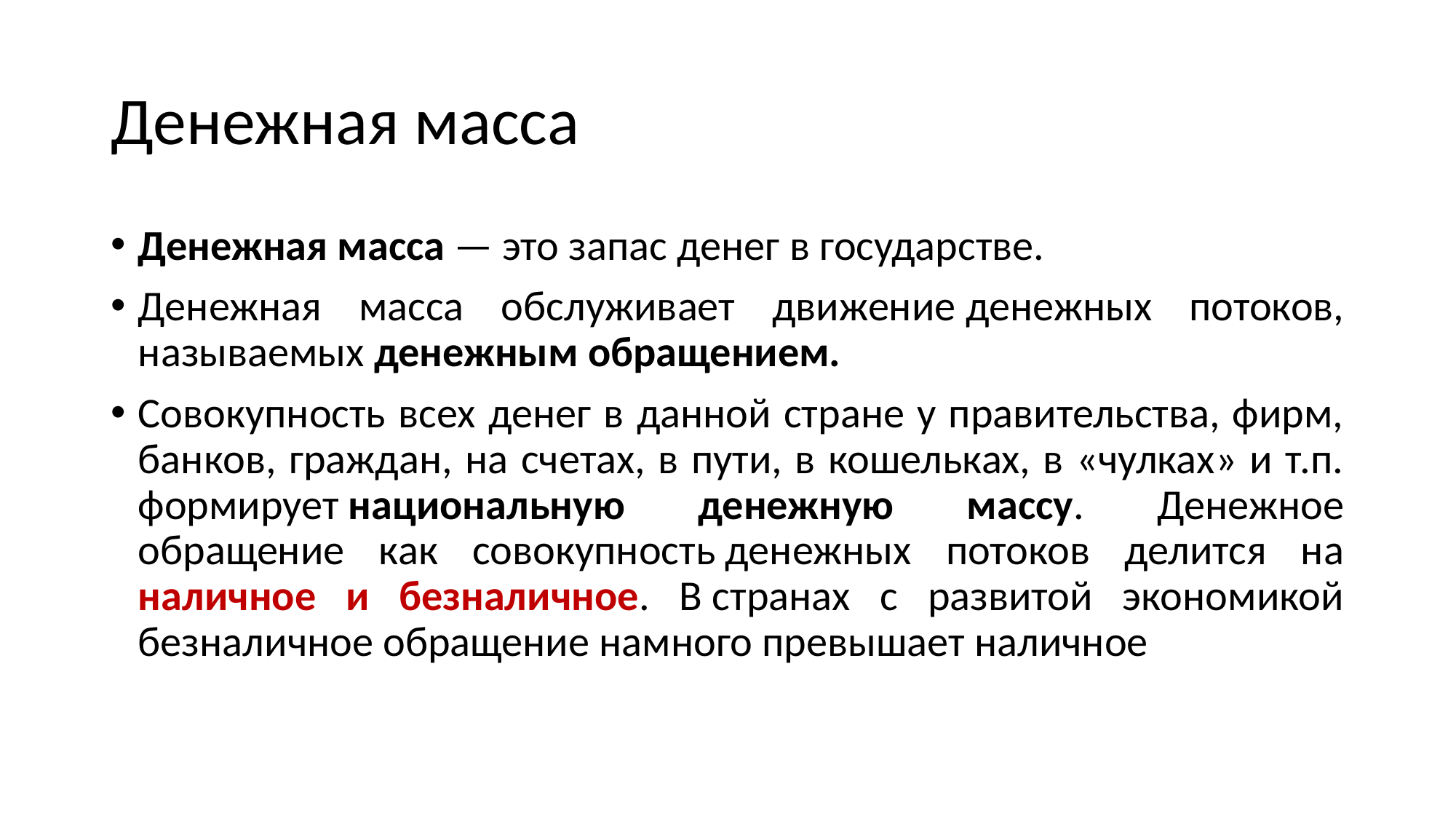

# Денежная масса
Денежная масса — это запас денег в государстве.
Денежная масса обслуживает движение денежных потоков, называемых денежным обращением.
Совокупность всех денег в данной стране у правительства, фирм, банков, граждан, на счетах, в пути, в кошельках, в «чулках» и т.п. формирует национальную денежную массу. Денежное обращение как совокупность денежных потоков делится на наличное и безналичное. В странах с развитой экономикой безналичное обращение намного превышает наличное